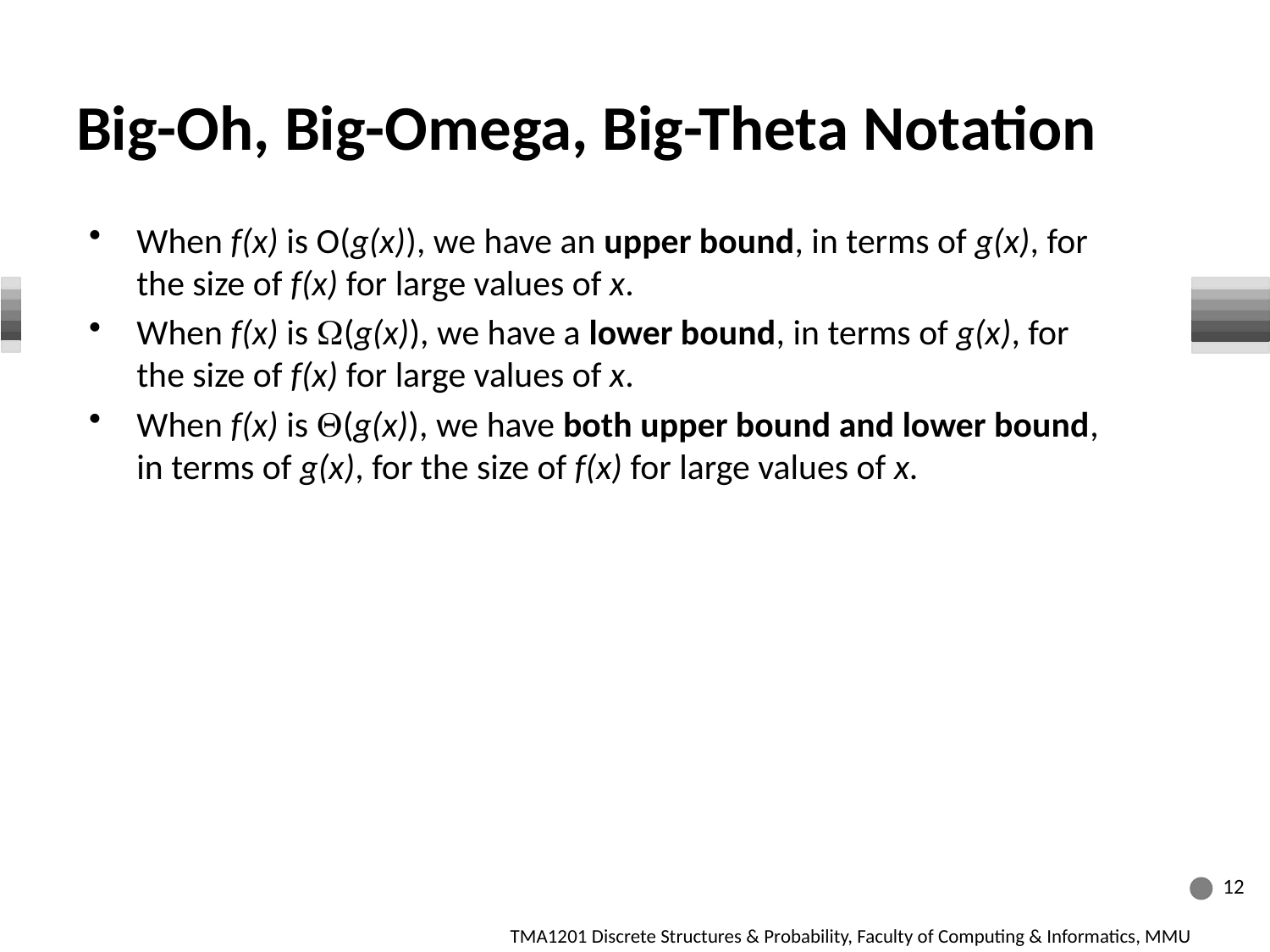

# Big-Oh, Big-Omega, Big-Theta Notation
When f(x) is O(g(x)), we have an upper bound, in terms of g(x), for the size of f(x) for large values of x.
When f(x) is Ω(g(x)), we have a lower bound, in terms of g(x), for the size of f(x) for large values of x.
When f(x) is Θ(g(x)), we have both upper bound and lower bound, in terms of g(x), for the size of f(x) for large values of x.
12